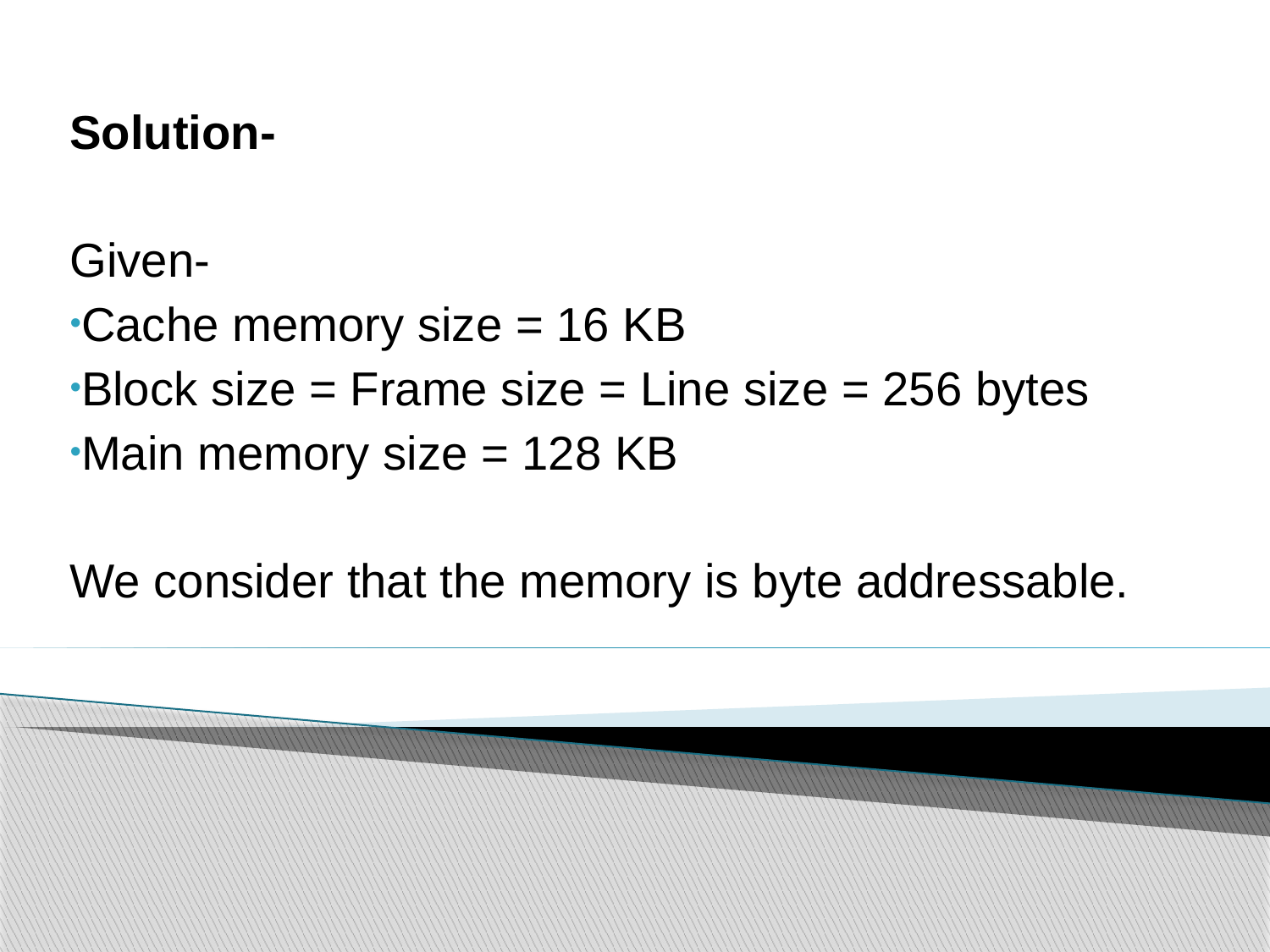

Solution-

Given-
Cache memory size = 16 KB
Block size = Frame size = Line size = 256 bytes
Main memory size = 128 KB

We consider that the memory is byte addressable.